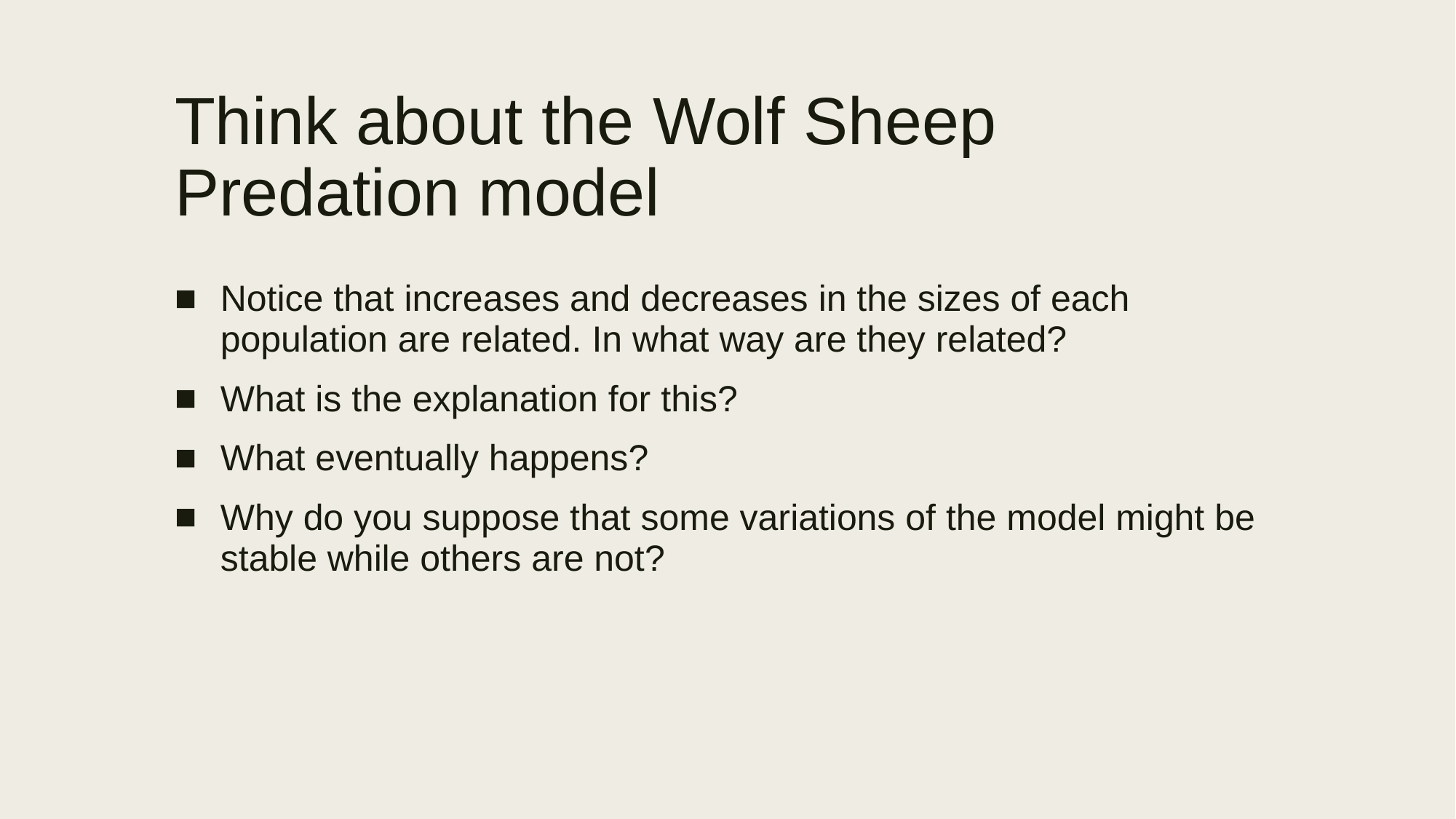

# Think about the Wolf Sheep Predation model
Notice that increases and decreases in the sizes of each population are related. In what way are they related?
What is the explanation for this?
What eventually happens?
Why do you suppose that some variations of the model might be stable while others are not?